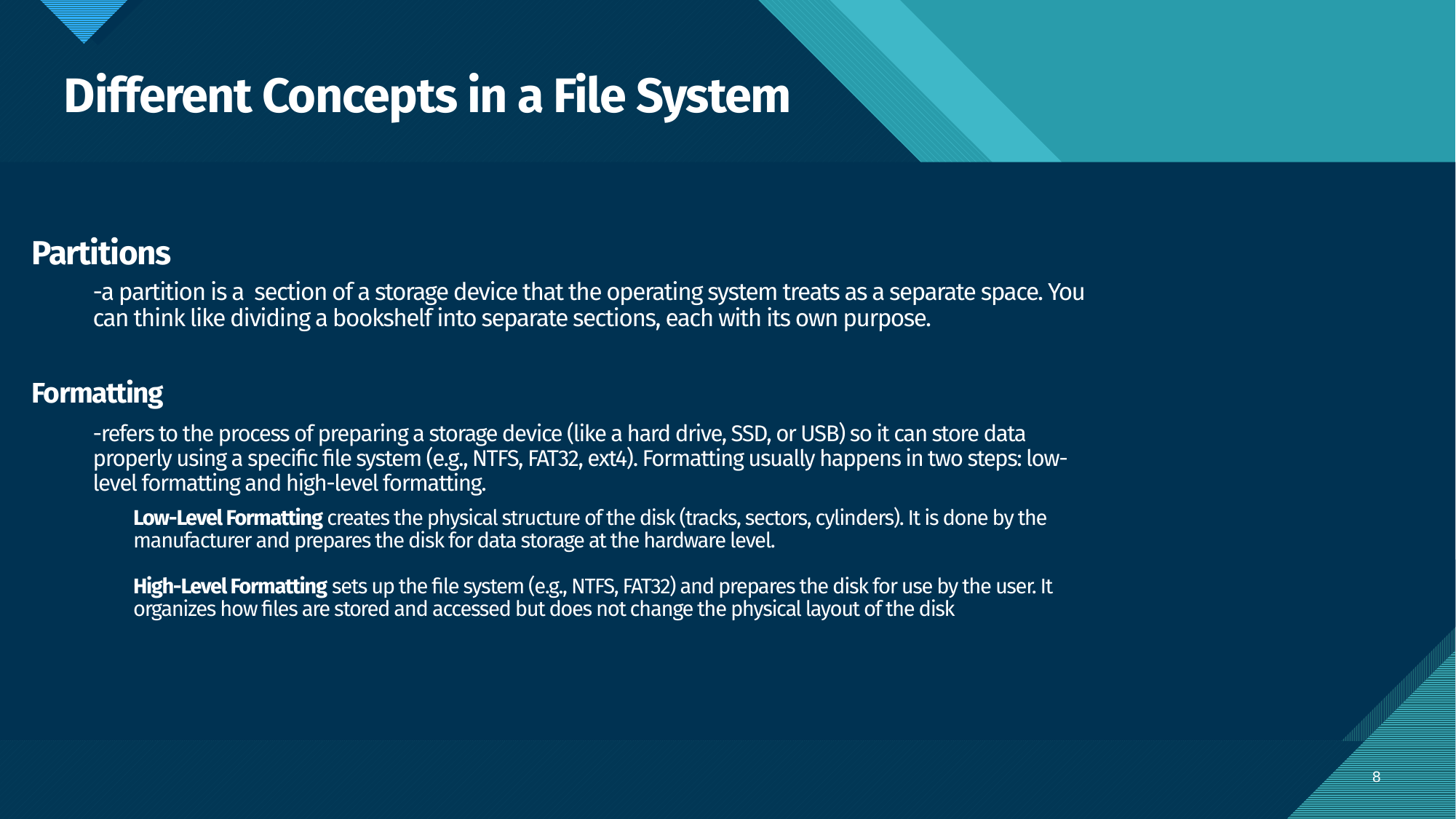

# Different Concepts in a File System
Partitions
-a partition is a  section of a storage device that the operating system treats as a separate space. You can think like dividing a bookshelf into separate sections, each with its own purpose.
Formatting
-refers to the process of preparing a storage device (like a hard drive, SSD, or USB) so it can store data properly using a specific file system (e.g., NTFS, FAT32, ext4). Formatting usually happens in two steps: low-level formatting and high-level formatting.
Low-Level Formatting creates the physical structure of the disk (tracks, sectors, cylinders). It is done by the manufacturer and prepares the disk for data storage at the hardware level.

High-Level Formatting sets up the file system (e.g., NTFS, FAT32) and prepares the disk for use by the user. It organizes how files are stored and accessed but does not change the physical layout of the disk

8